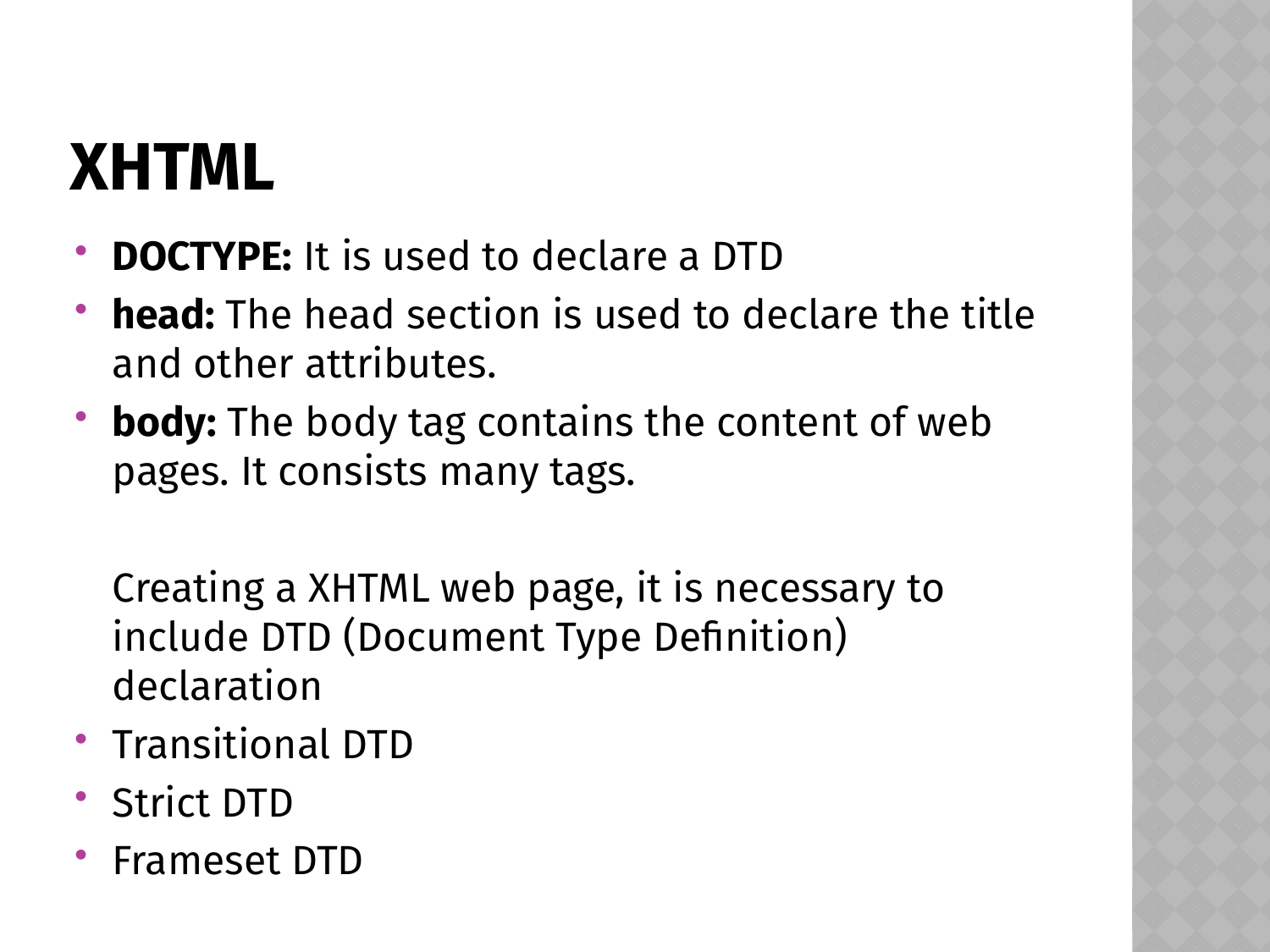

# XHTML
DOCTYPE: It is used to declare a DTD
head: The head section is used to declare the title and other attributes.
body: The body tag contains the content of web pages. It consists many tags.

	Creating a XHTML web page, it is necessary to include DTD (Document Type Definition) declaration
Transitional DTD
Strict DTD
Frameset DTD